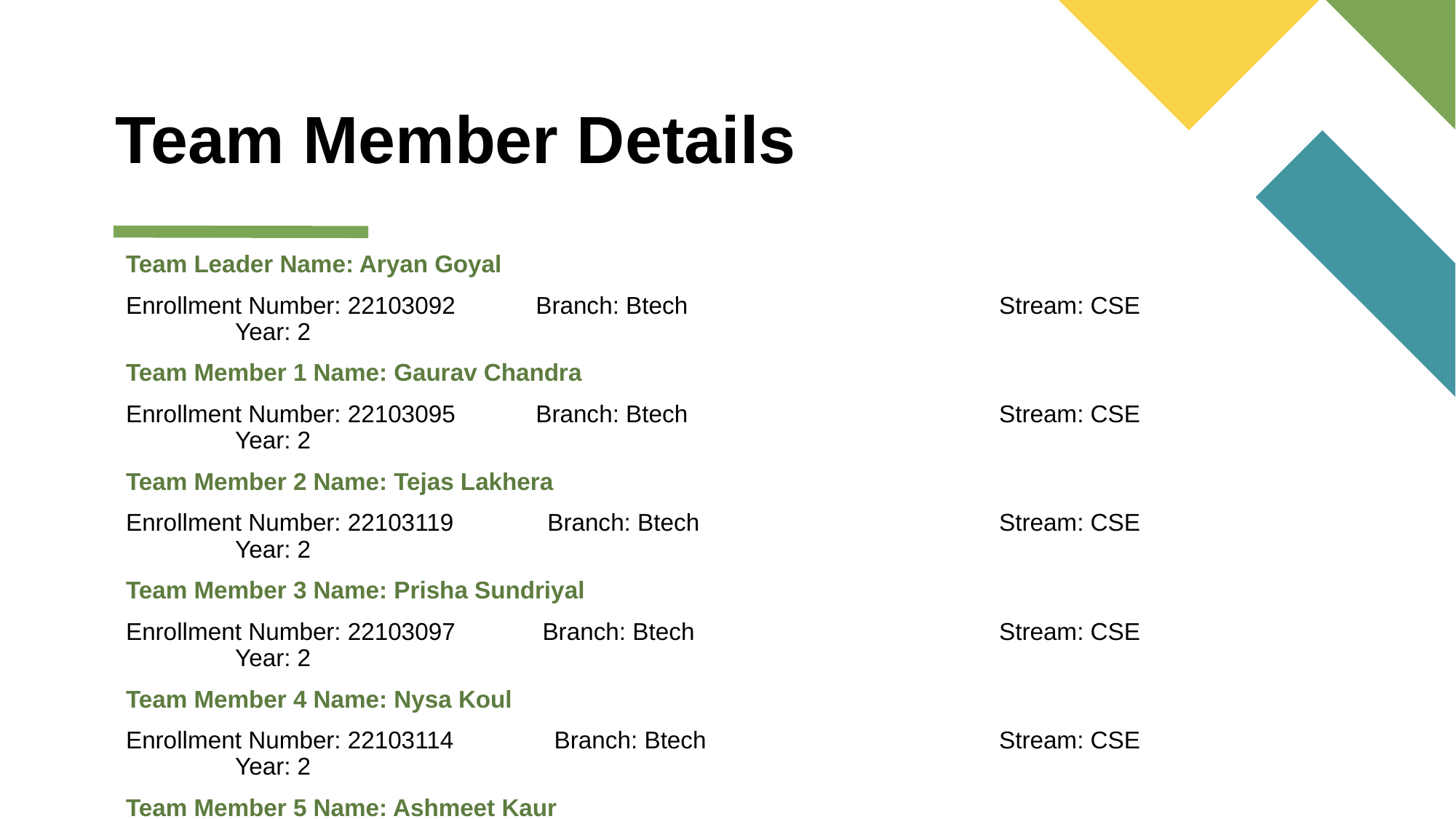

# Team Member Details
Team Leader Name: Aryan Goyal
Enrollment Number: 22103092            Branch: Btech			Stream: CSE			Year: 2
Team Member 1 Name: Gaurav Chandra
Enrollment Number: 22103095            Branch: Btech			Stream: CSE			Year: 2
Team Member 2 Name: Tejas Lakhera
Enrollment Number: 22103119              Branch: Btech			Stream: CSE			Year: 2
Team Member 3 Name: Prisha Sundriyal
Enrollment Number: 22103097             Branch: Btech			Stream: CSE			Year: 2
Team Member 4 Name: Nysa Koul
Enrollment Number: 22103114               Branch: Btech			Stream: CSE			Year: 2
Team Member 5 Name: Ashmeet Kaur
Enrollment Number: 22103104              Branch: Btech			Stream: CSE			Year: 2